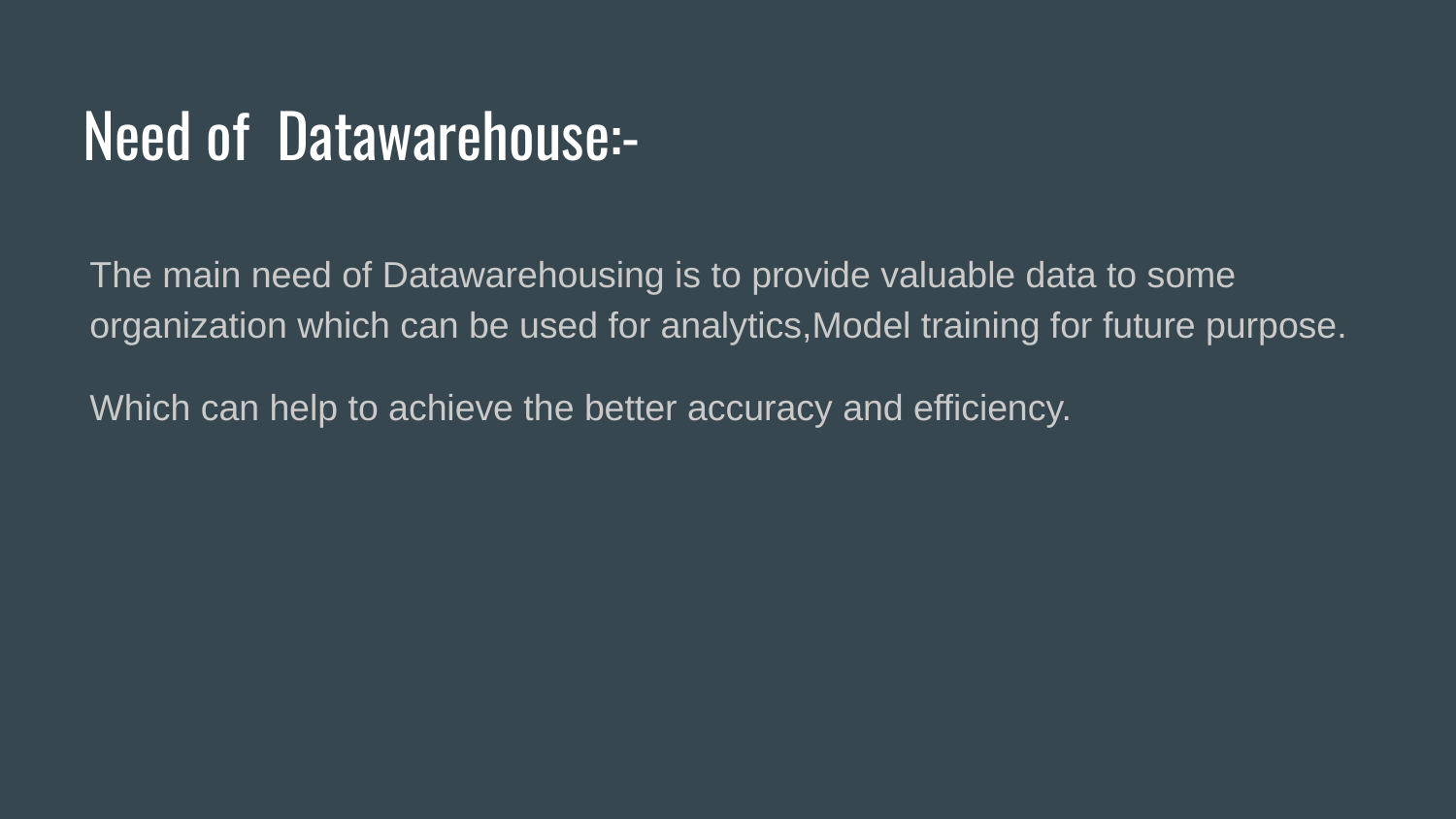

Need of  Datawarehouse:-
The main need of Datawarehousing is to provide valuable data to some organization which can be used for analytics,Model training for future purpose.
Which can help to achieve the better accuracy and efficiency.